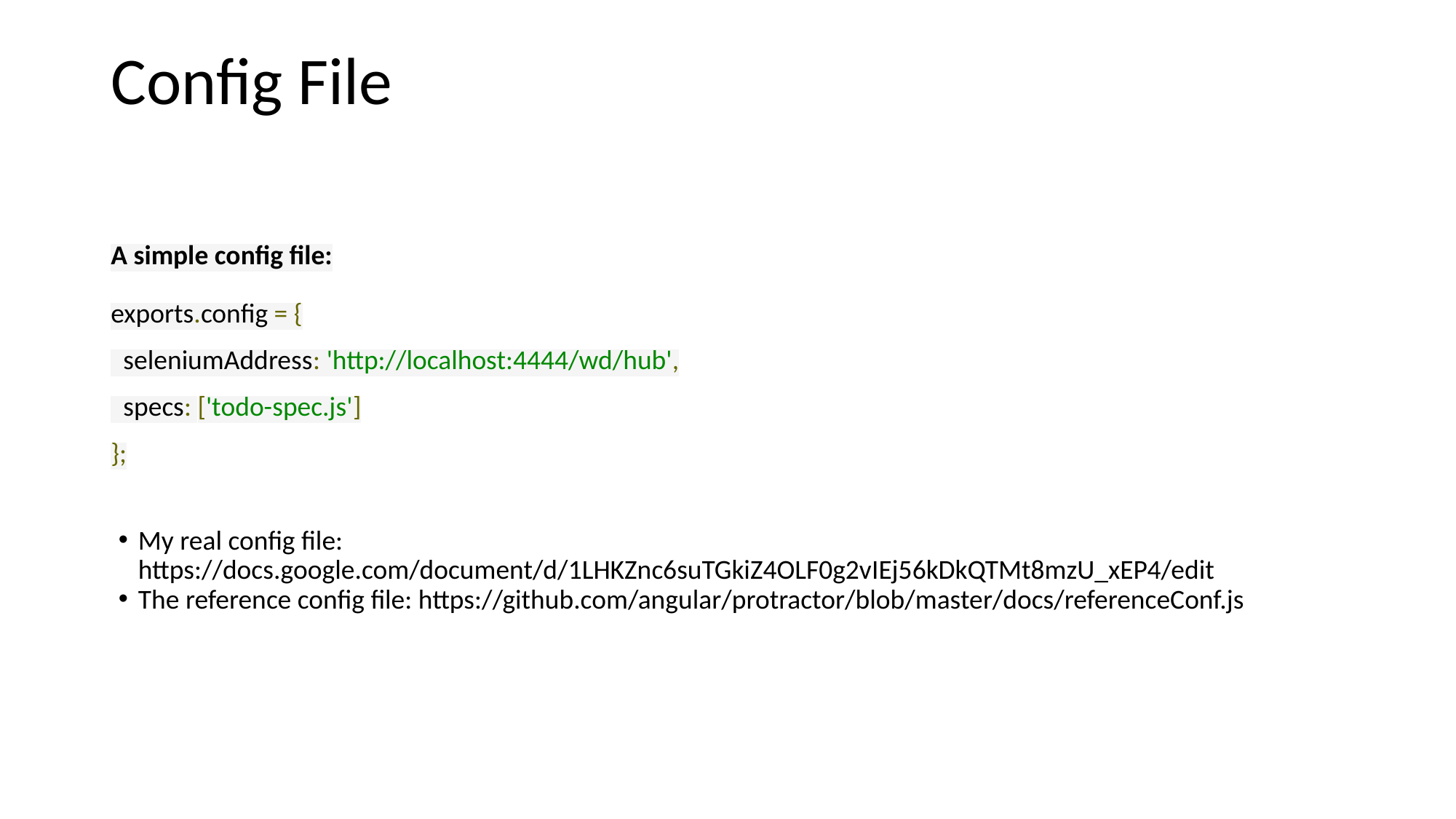

# Config File
A simple config file:
exports.config = {
  seleniumAddress: 'http://localhost:4444/wd/hub',
  specs: ['todo-spec.js']
};

My real config file: https://docs.google.com/document/d/1LHKZnc6suTGkiZ4OLF0g2vIEj56kDkQTMt8mzU_xEP4/edit
The reference config file: https://github.com/angular/protractor/blob/master/docs/referenceConf.js